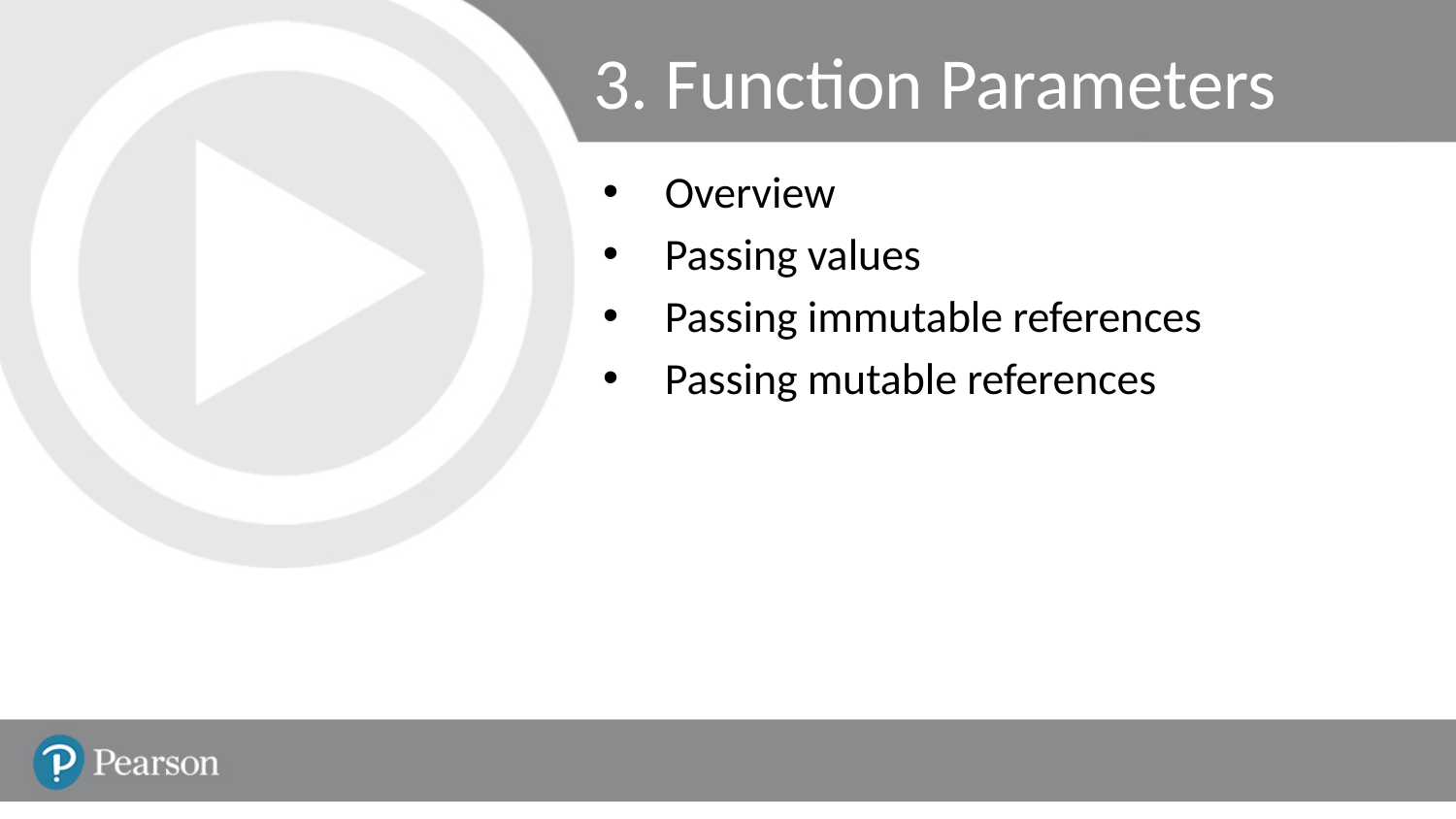

# 3. Function Parameters
Overview
Passing values
Passing immutable references
Passing mutable references